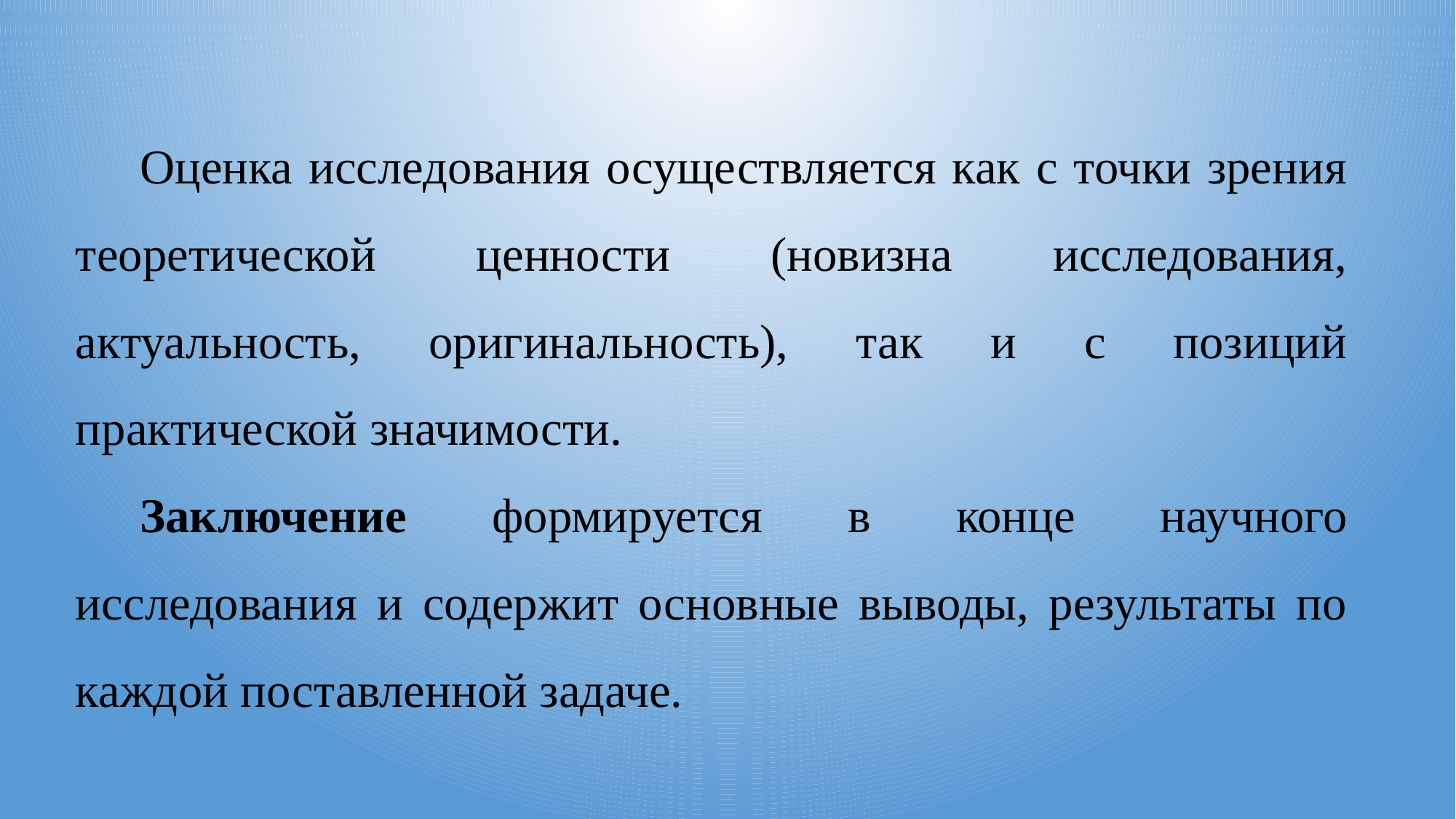

Оценка исследования осуществляется как с точки зрения теоретической ценности (новизна исследования, актуальность, оригинальность), так и с позиций практической значимости.
Заключение формируется в конце научного исследования и содержит основные выводы, результаты по каждой поставленной задаче.